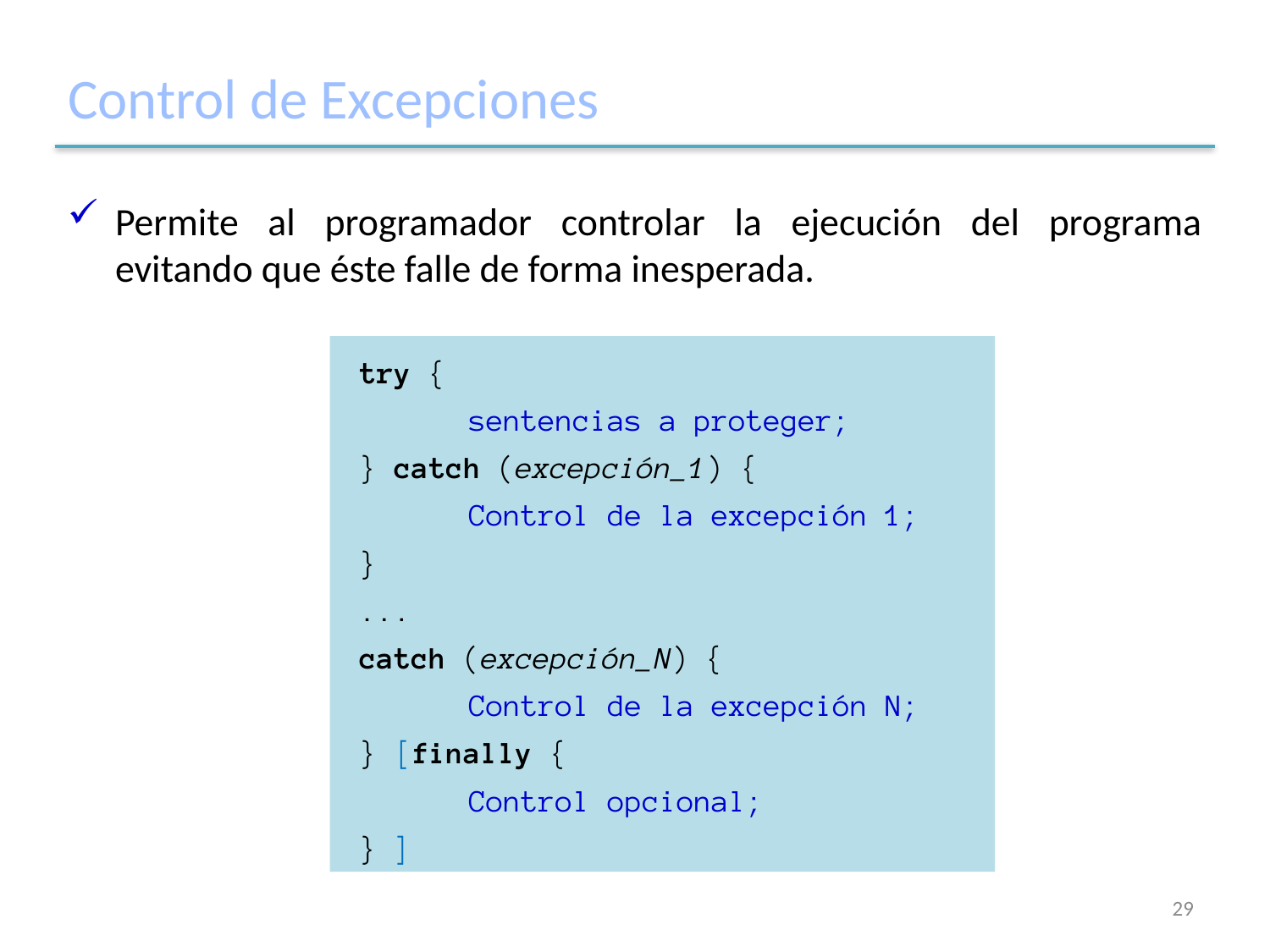

# Control de Excepciones
Permite al programador controlar la ejecución del programa evitando que éste falle de forma inesperada.
 try {
      	sentencias a proteger;
 } catch (excepción_1) {
	Control de la excepción 1;
 }
 ...
 catch (excepción_N) {
	Control de la excepción N;
 } [finally {
	Control opcional;
 } ]
29